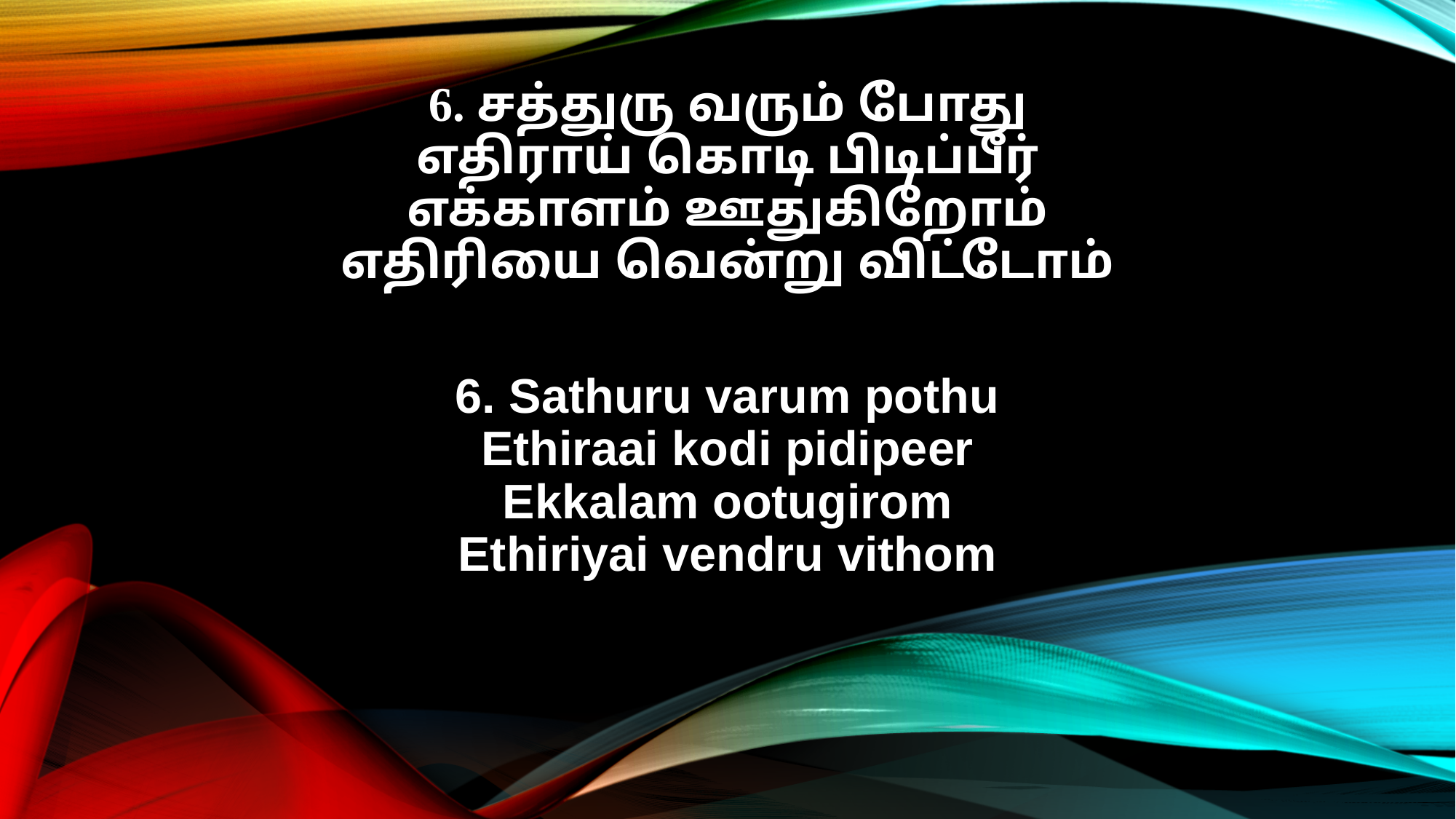

6. சத்துரு வரும் போது
எதிராய் கொடி பிடிப்பீர்
எக்காளம் ஊதுகிறோம்
எதிரியை வென்று விட்டோம்

6. Sathuru varum pothu
Ethiraai kodi pidipeer
Ekkalam ootugirom
Ethiriyai vendru vithom